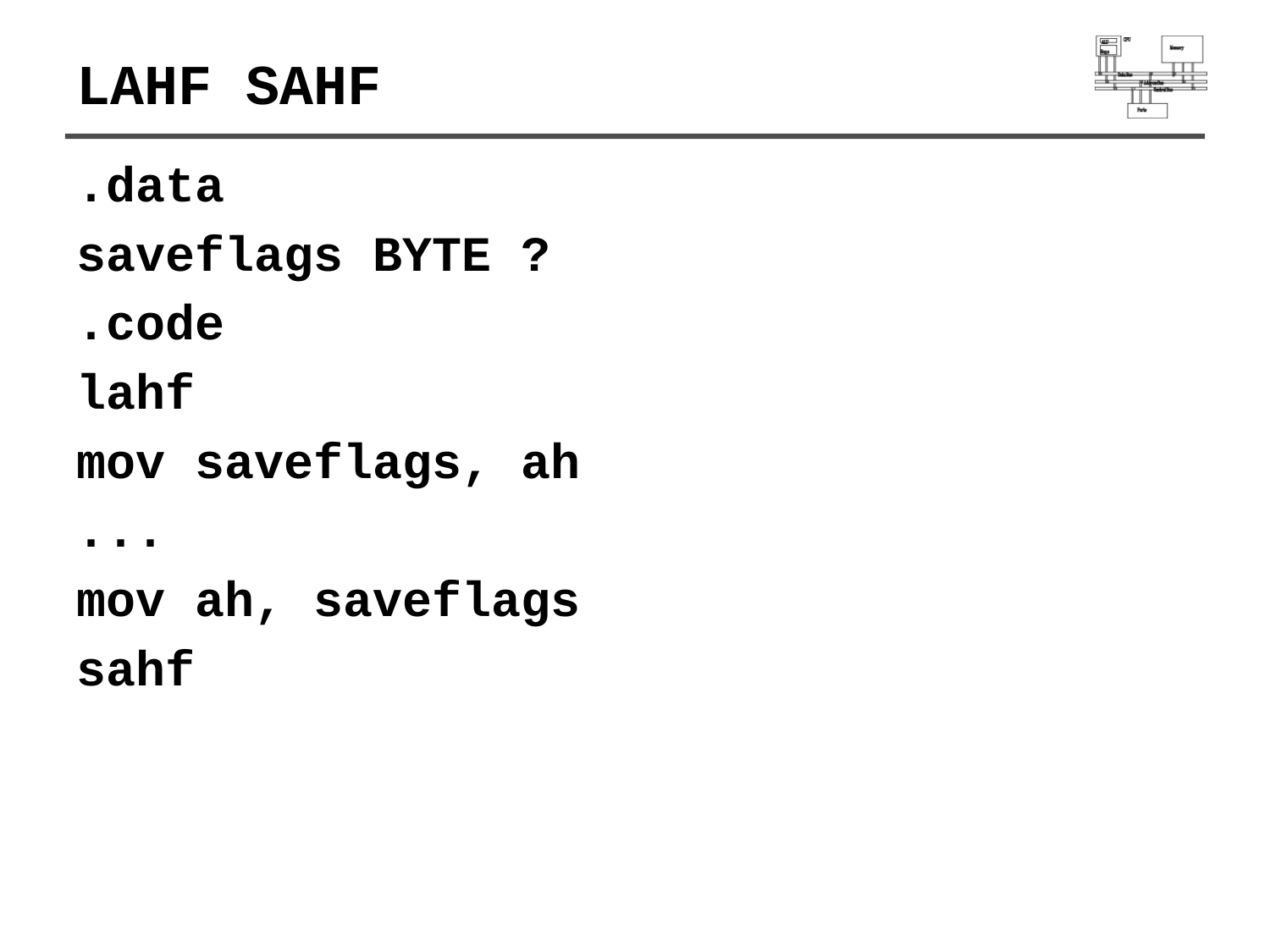

# LAHF SAHF
.data
saveflags BYTE ?
.code
lahf
mov saveflags, ah
...
mov ah, saveflags
sahf